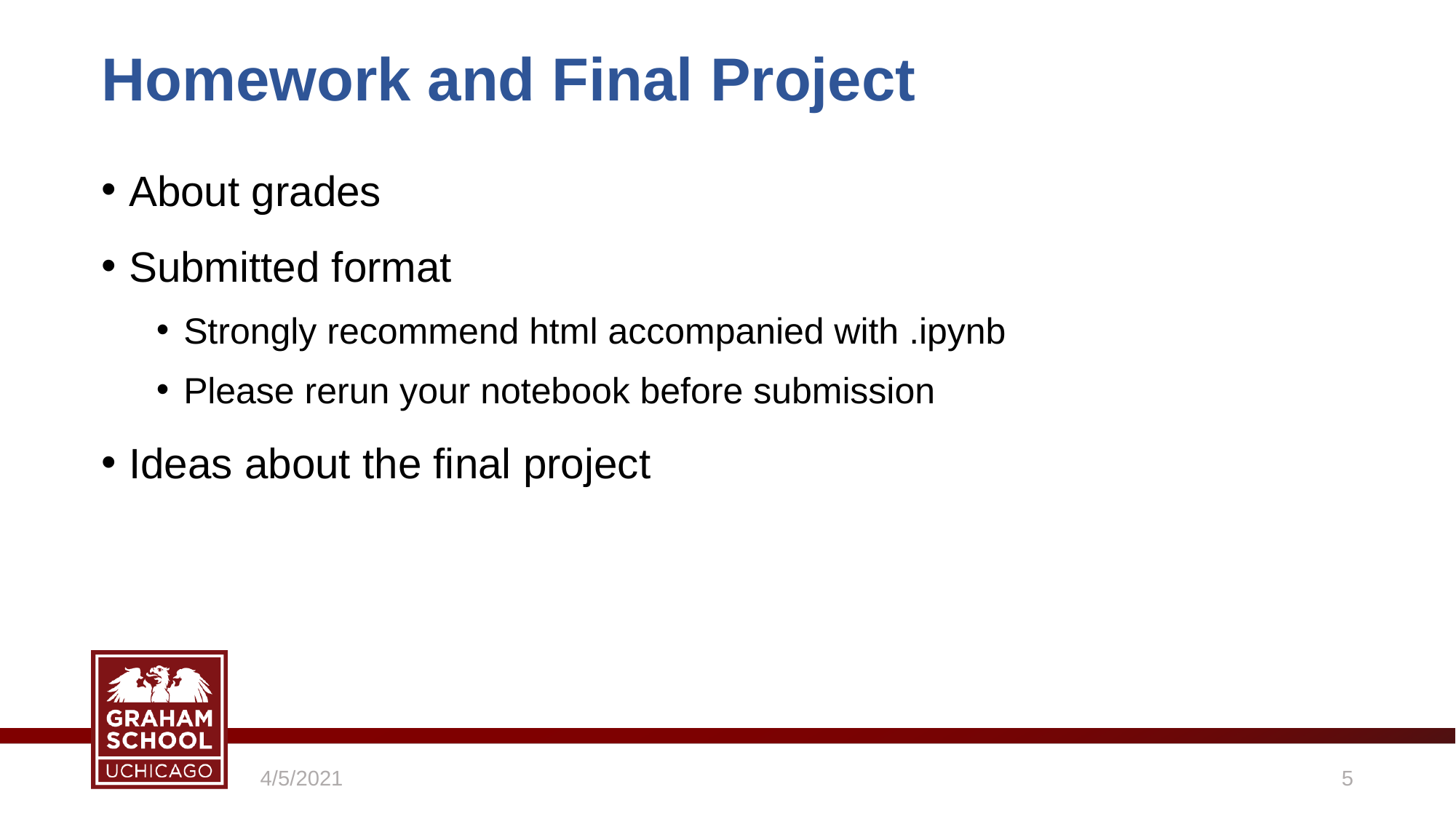

# Homework and Final Project
About grades
Submitted format
Strongly recommend html accompanied with .ipynb
Please rerun your notebook before submission
Ideas about the final project

4/5/2021
5